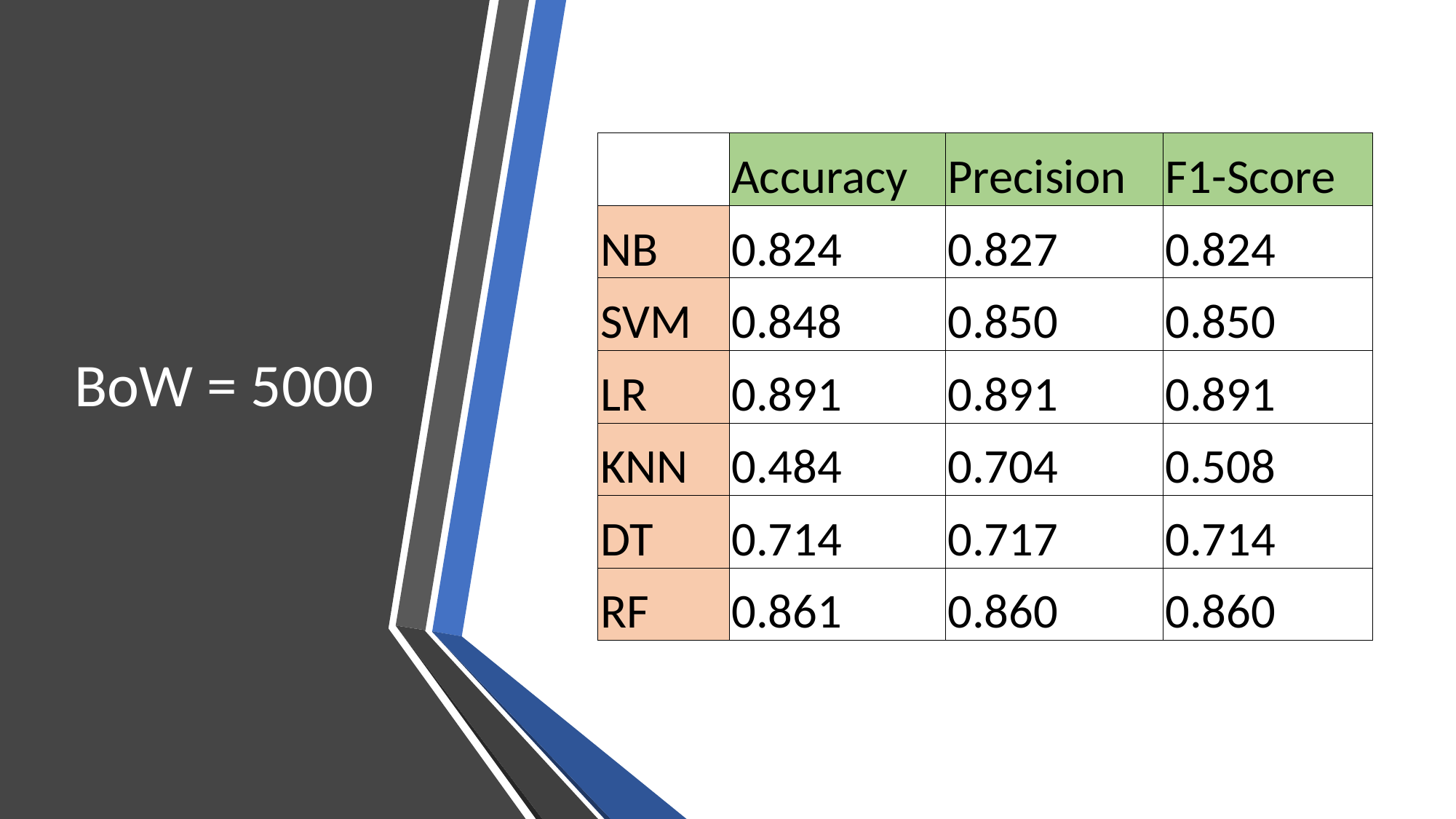

# BoW = 5000
|  | Accuracy | Precision | F1-Score |
| --- | --- | --- | --- |
| NB | 0.824 | 0.827 | 0.824 |
| SVM | 0.848 | 0.850 | 0.850 |
| LR | 0.891 | 0.891 | 0.891 |
| KNN | 0.484 | 0.704 | 0.508 |
| DT | 0.714 | 0.717 | 0.714 |
| RF | 0.861 | 0.860 | 0.860 |